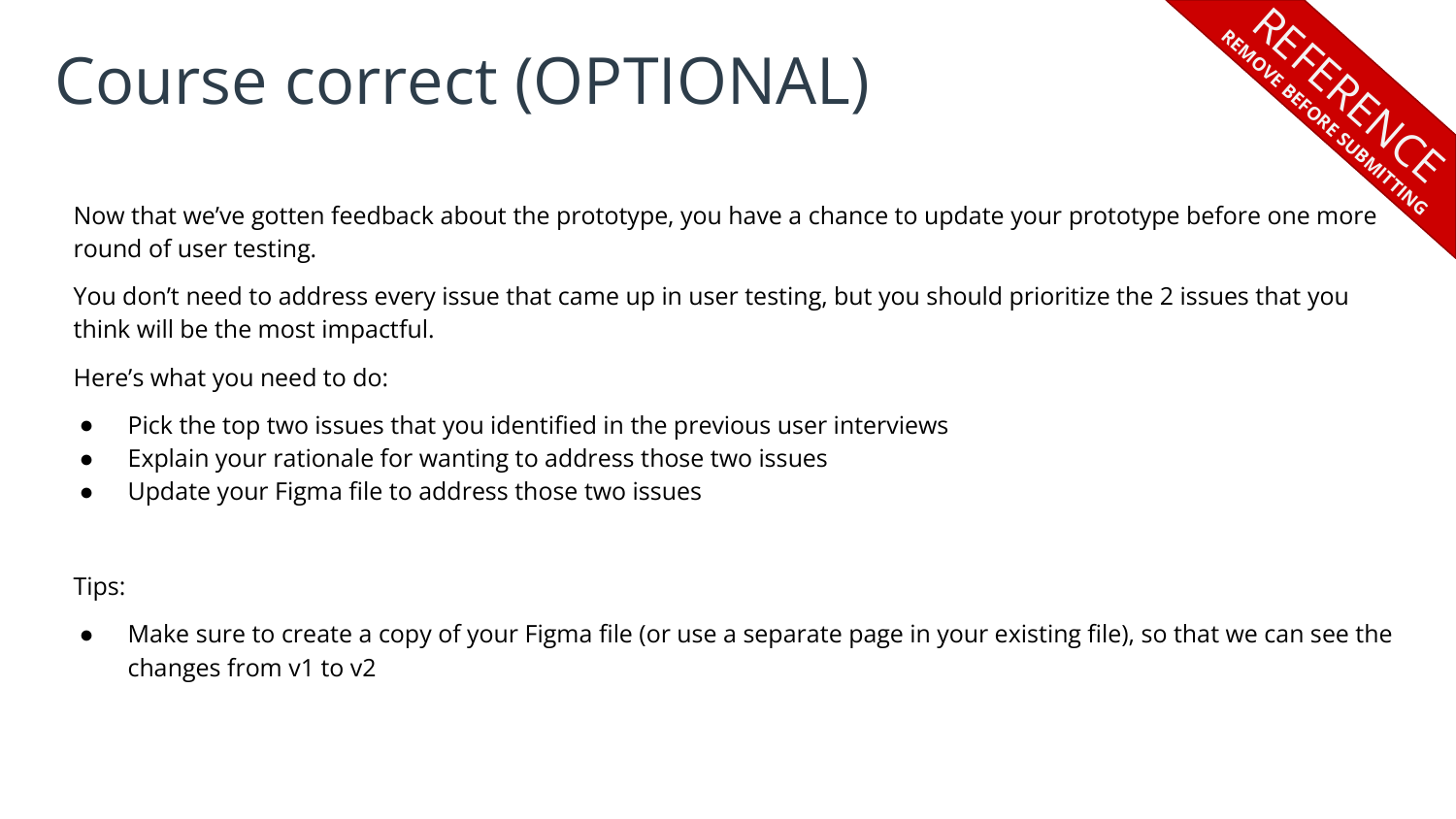

REFERENCE
REMOVE BEFORE SUBMITTING
# Course correct (OPTIONAL)

Now that we’ve gotten feedback about the prototype, you have a chance to update your prototype before one more round of user testing.
You don’t need to address every issue that came up in user testing, but you should prioritize the 2 issues that you think will be the most impactful.
Here’s what you need to do:
Pick the top two issues that you identified in the previous user interviews
Explain your rationale for wanting to address those two issues
Update your Figma file to address those two issues

Tips:
Make sure to create a copy of your Figma file (or use a separate page in your existing file), so that we can see the changes from v1 to v2